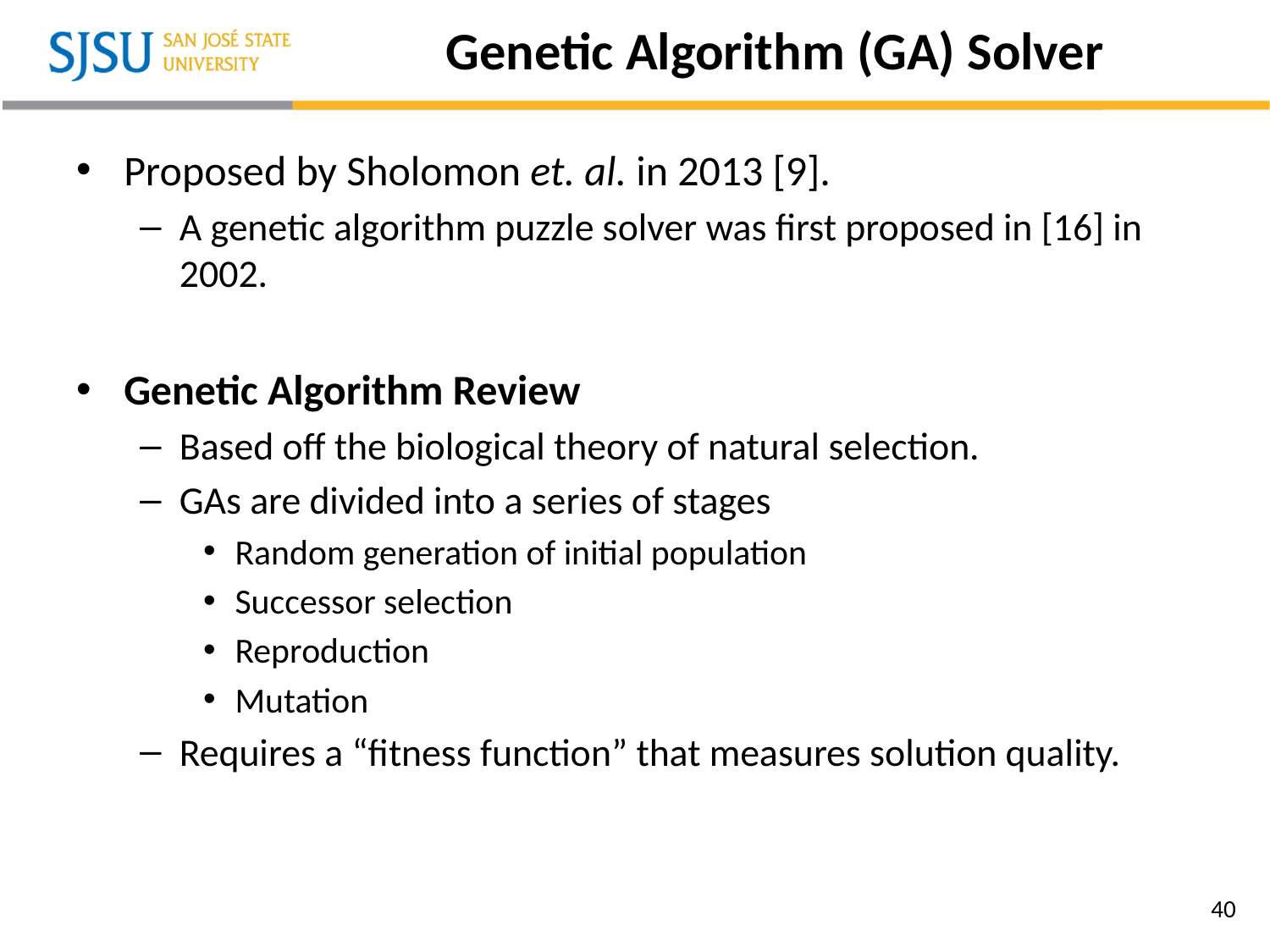

# Genetic Algorithm (GA) Solver
Proposed by Sholomon et. al. in 2013 [9].
A genetic algorithm puzzle solver was first proposed in [16] in 2002.

Genetic Algorithm Review
Based off the biological theory of natural selection.
GAs are divided into a series of stages
Random generation of initial population
Successor selection
Reproduction
Mutation
Requires a “fitness function” that measures solution quality.

40